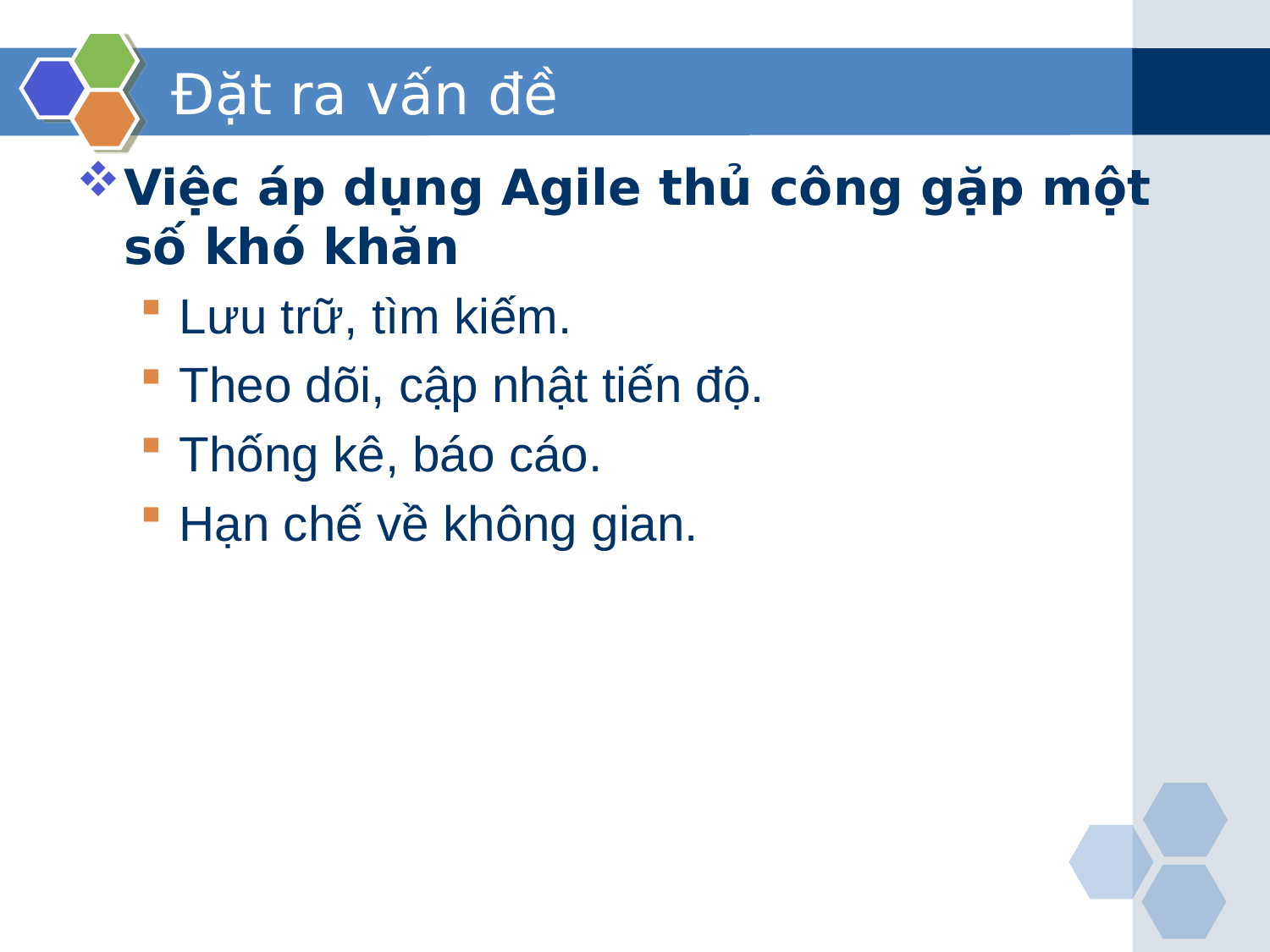

# Đặt ra vấn đề
Việc áp dụng Agile thủ công gặp một số khó khăn
Lưu trữ, tìm kiếm.
Theo dõi, cập nhật tiến độ.
Thống kê, báo cáo.
Hạn chế về không gian.